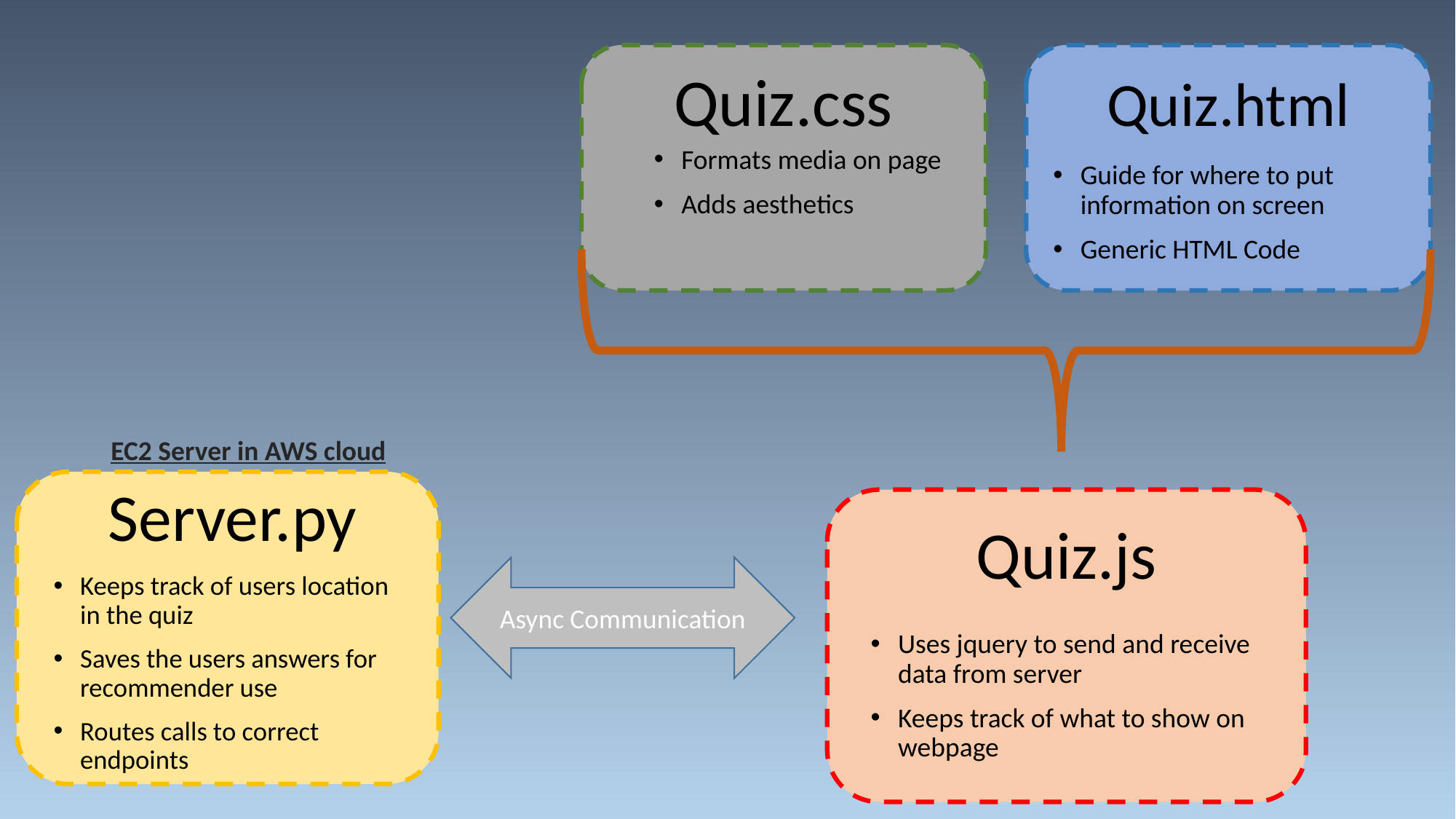

Quiz.css
Quiz.html

Formats media on page
Adds aesthetics
Guide for where to put information on screen
Generic HTML Code
EC2 Server in AWS cloud
# Server.py

Quiz.js
Async Communication
Keeps track of users location in the quiz
Saves the users answers for recommender use
Routes calls to correct endpoints
Uses jquery to send and receive data from server
Keeps track of what to show on webpage